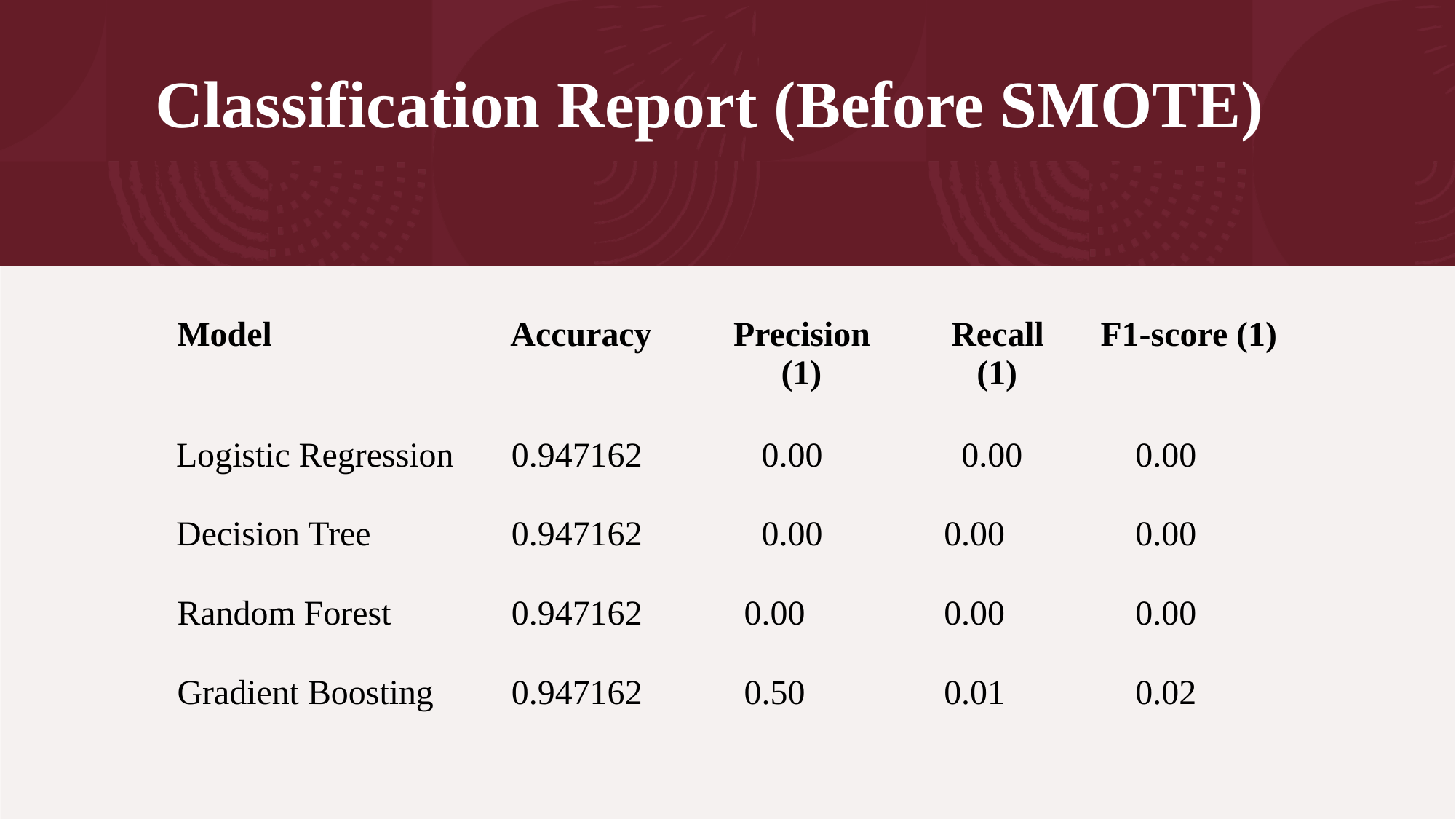

# Classification Report (Before SMOTE)

| Model | Accuracy | Precision (1) | Recall (1) | F1-score (1) |
| --- | --- | --- | --- | --- |
| Logistic Regression | 0.947162 | 0.00 | 0.00 | 0.00 |
| Decision Tree | 0.947162 | 0.00 | 0.00 | 0.00 |
| Random Forest | 0.947162 | 0.00 | 0.00 | 0.00 |
| Gradient Boosting | 0.947162 | 0.50 | 0.01 | 0.02 |